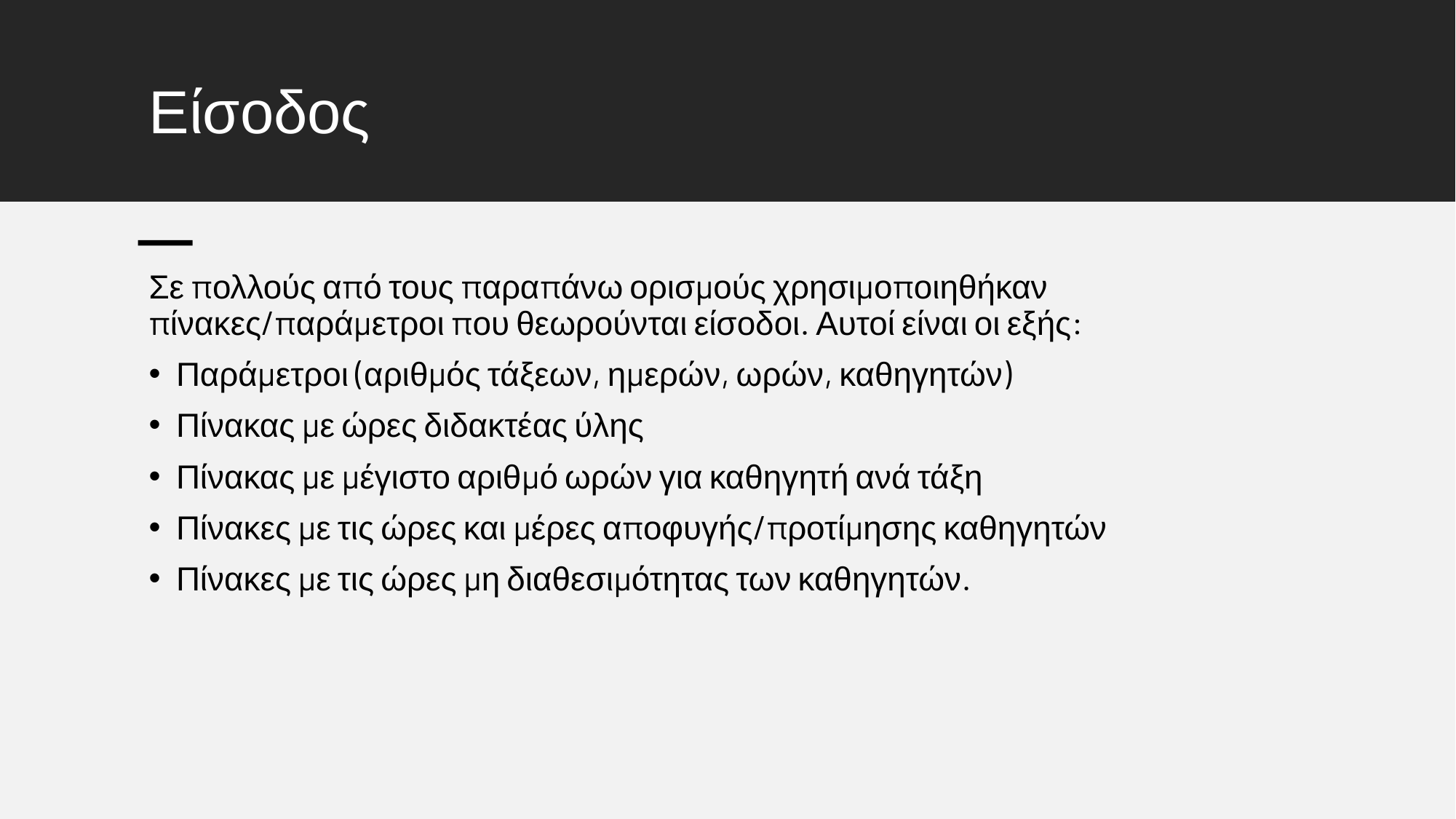

# Είσοδος

Σε πολλούς από τους παραπάνω ορισμούς χρησιμοποιηθήκαν πίνακες/παράμετροι που θεωρούνται είσοδοι. Αυτοί είναι οι εξής:
Παράμετροι (αριθμός τάξεων, ημερών, ωρών, καθηγητών)
Πίνακας με ώρες διδακτέας ύλης
Πίνακας με μέγιστο αριθμό ωρών για καθηγητή ανά τάξη
Πίνακες με τις ώρες και μέρες αποφυγής/προτίμησης καθηγητών
Πίνακες με τις ώρες μη διαθεσιμότητας των καθηγητών.